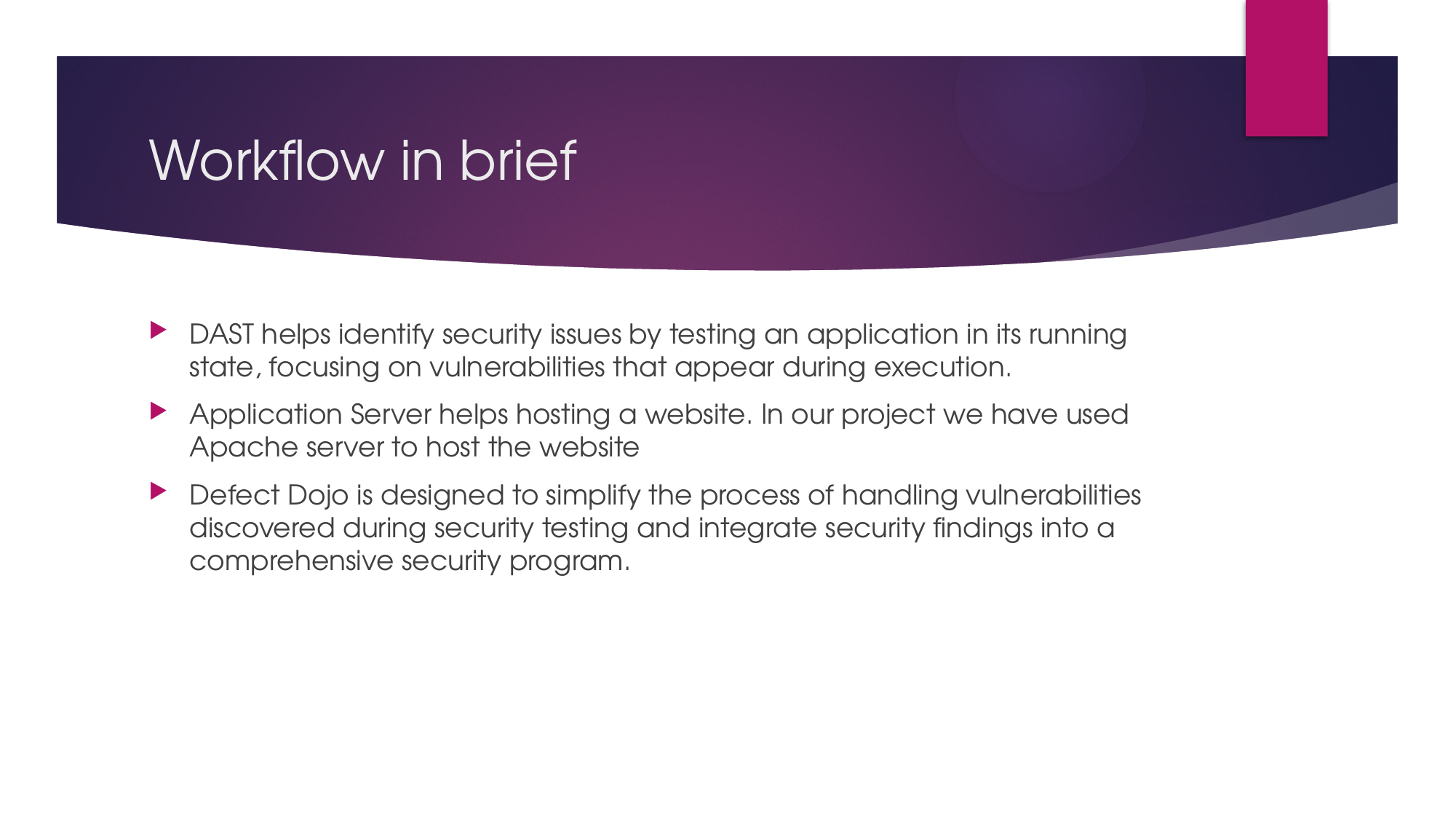

# Workflow in brief
DAST helps identify security issues by testing an application in its running state, focusing on vulnerabilities that appear during execution.
Application Server helps hosting a website. In our project we have used Apache server to host the website
Defect Dojo is designed to simplify the process of handling vulnerabilities discovered during security testing and integrate security findings into a comprehensive security program.